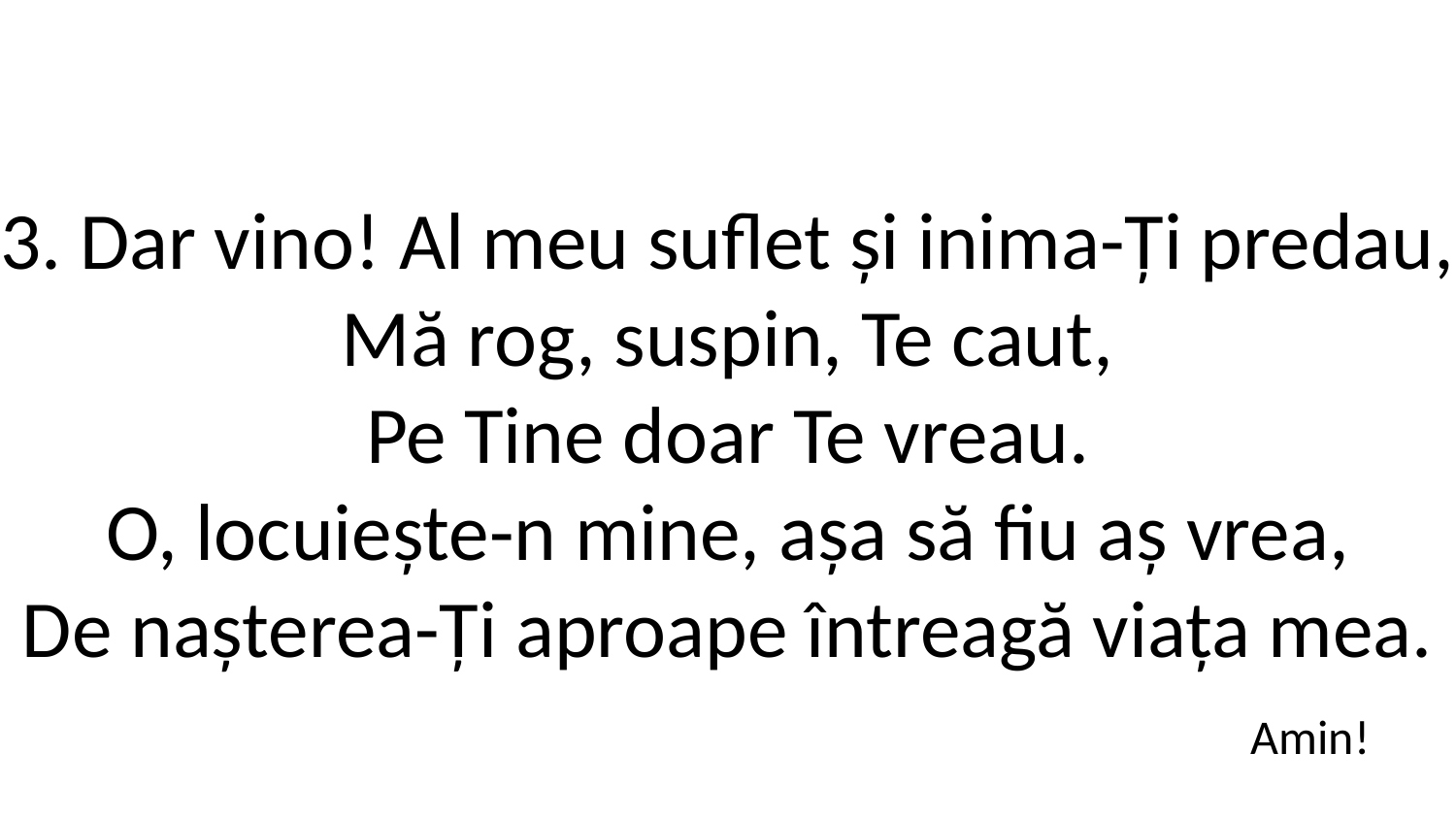

3. Dar vino! Al meu suflet și inima-Ți predau,
Mă rog, suspin, Te caut,
Pe Tine doar Te vreau.
O, locuiește-n mine, așa să fiu aș vrea,
De nașterea-Ți aproape întreagă viața mea.

Amin!